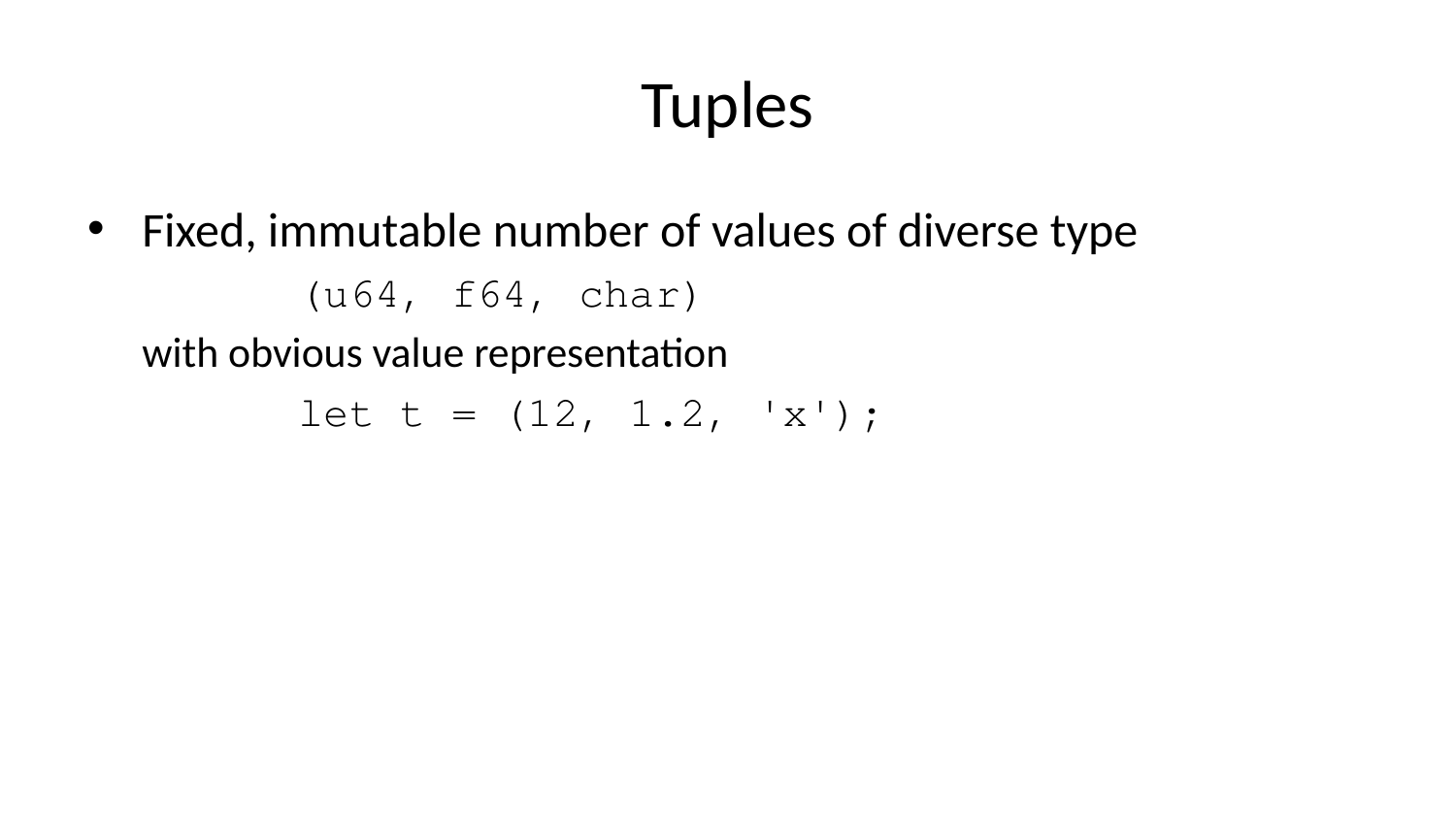

# Tuples
Fixed, immutable number of values of diverse type
    (u64, f64, char)
with obvious value representation
    let t = (12, 1.2, 'x');